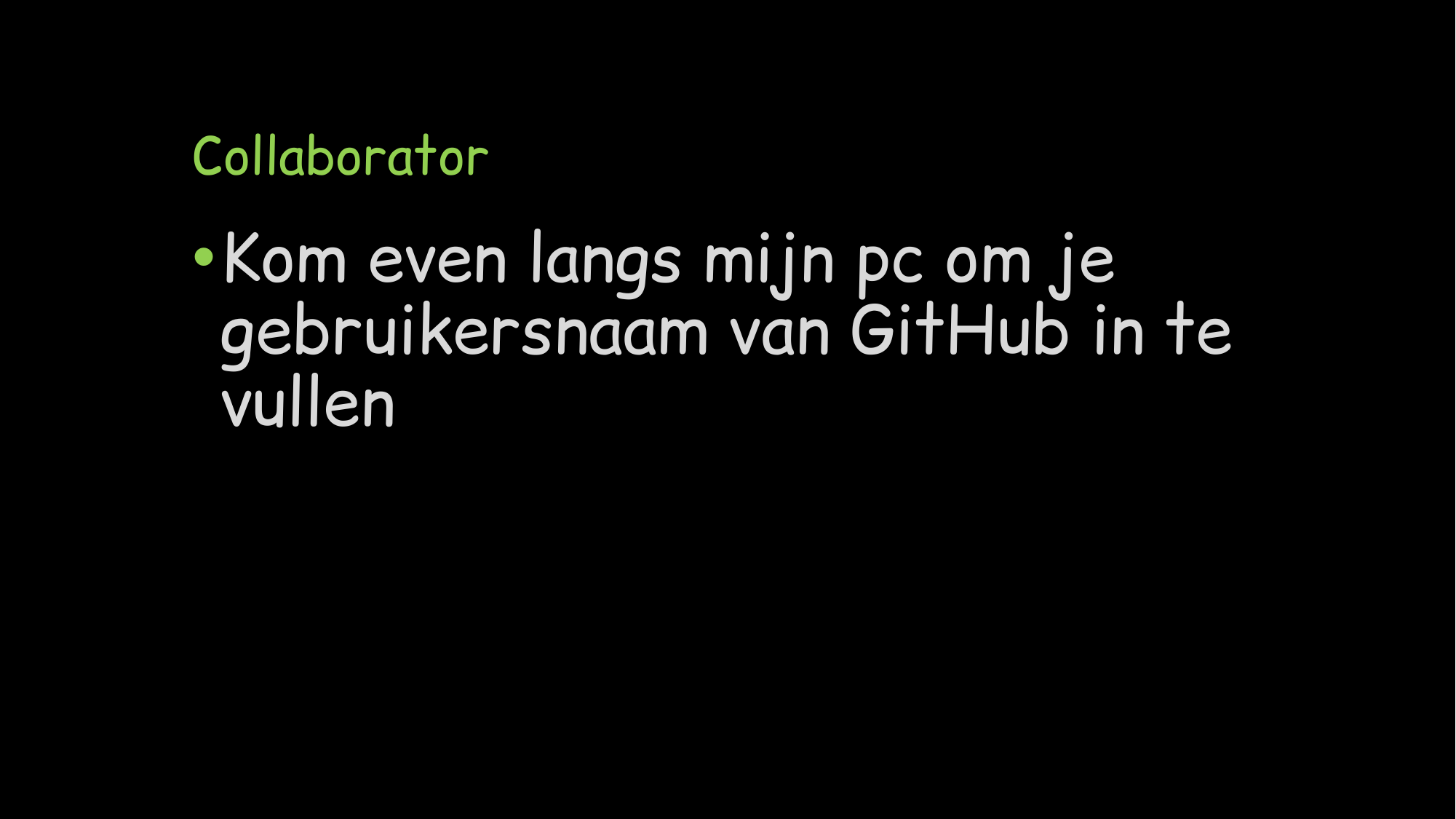

# Collaborator
Kom even langs mijn pc om je gebruikersnaam van GitHub in te vullen